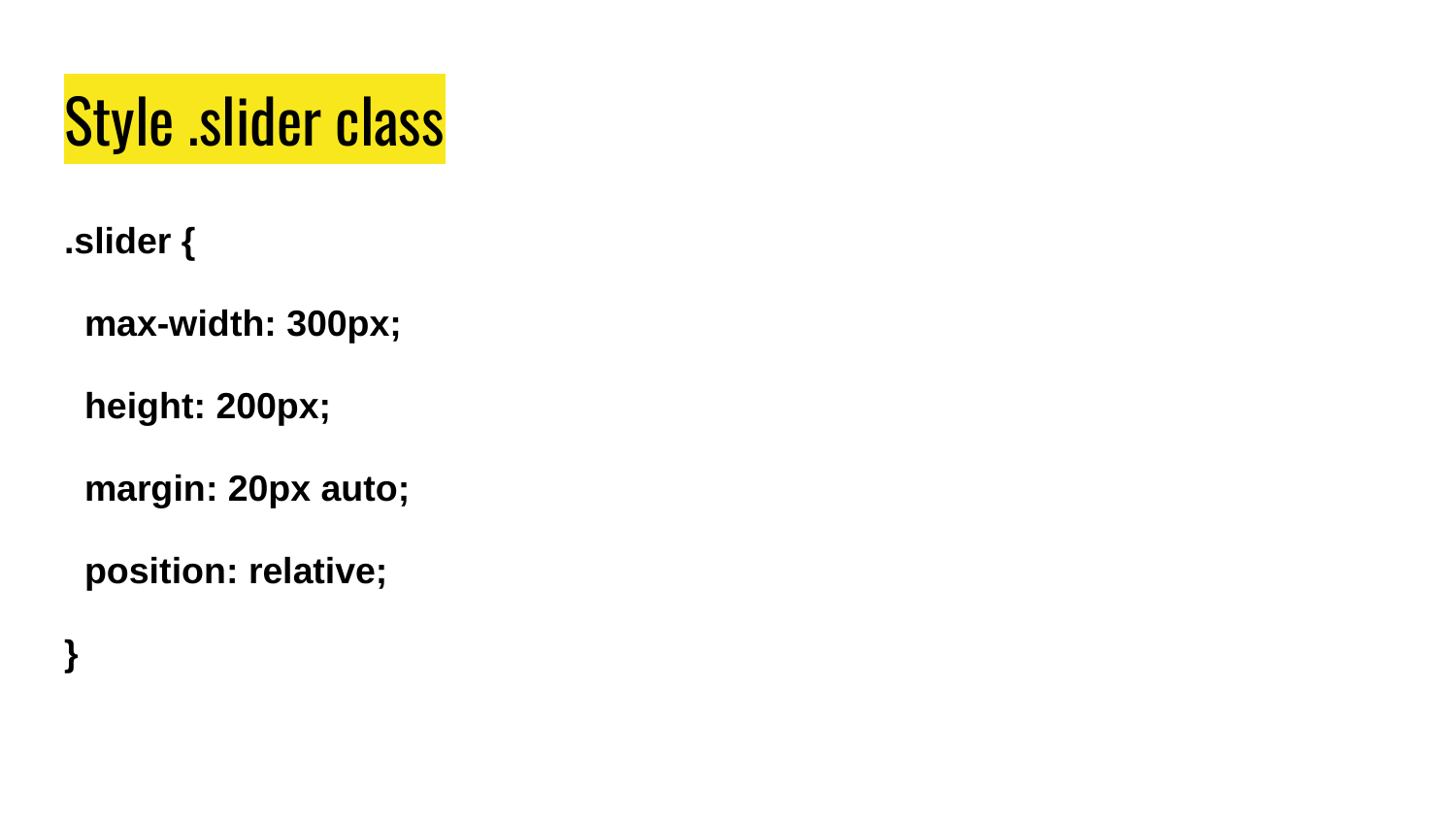

# Style .slider class
.slider {
  max-width: 300px;
  height: 200px;
  margin: 20px auto;
  position: relative;
}